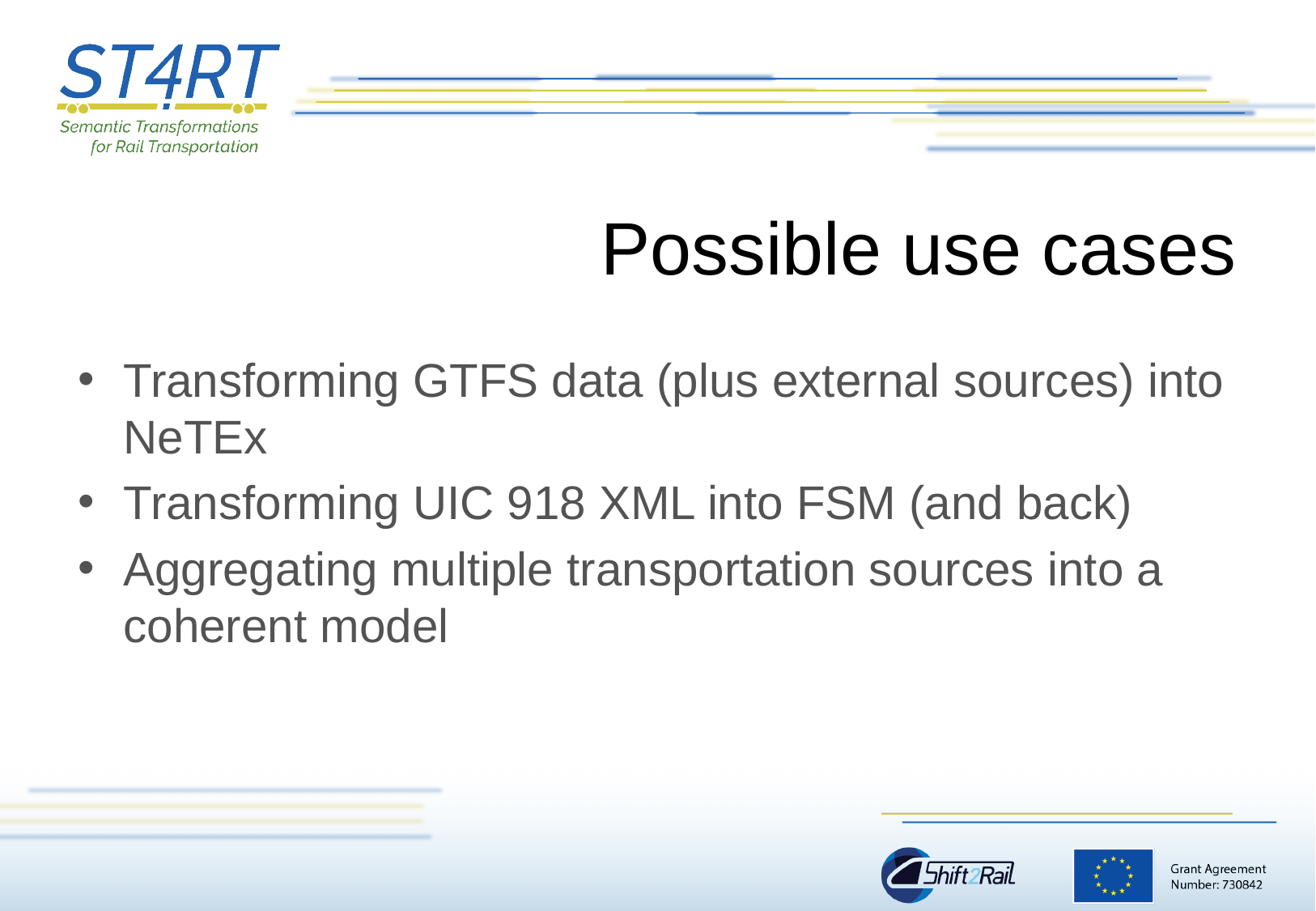

# Possible use cases
Transforming GTFS data (plus external sources) into NeTEx
Transforming UIC 918 XML into FSM (and back)
Aggregating multiple transportation sources into a coherent model